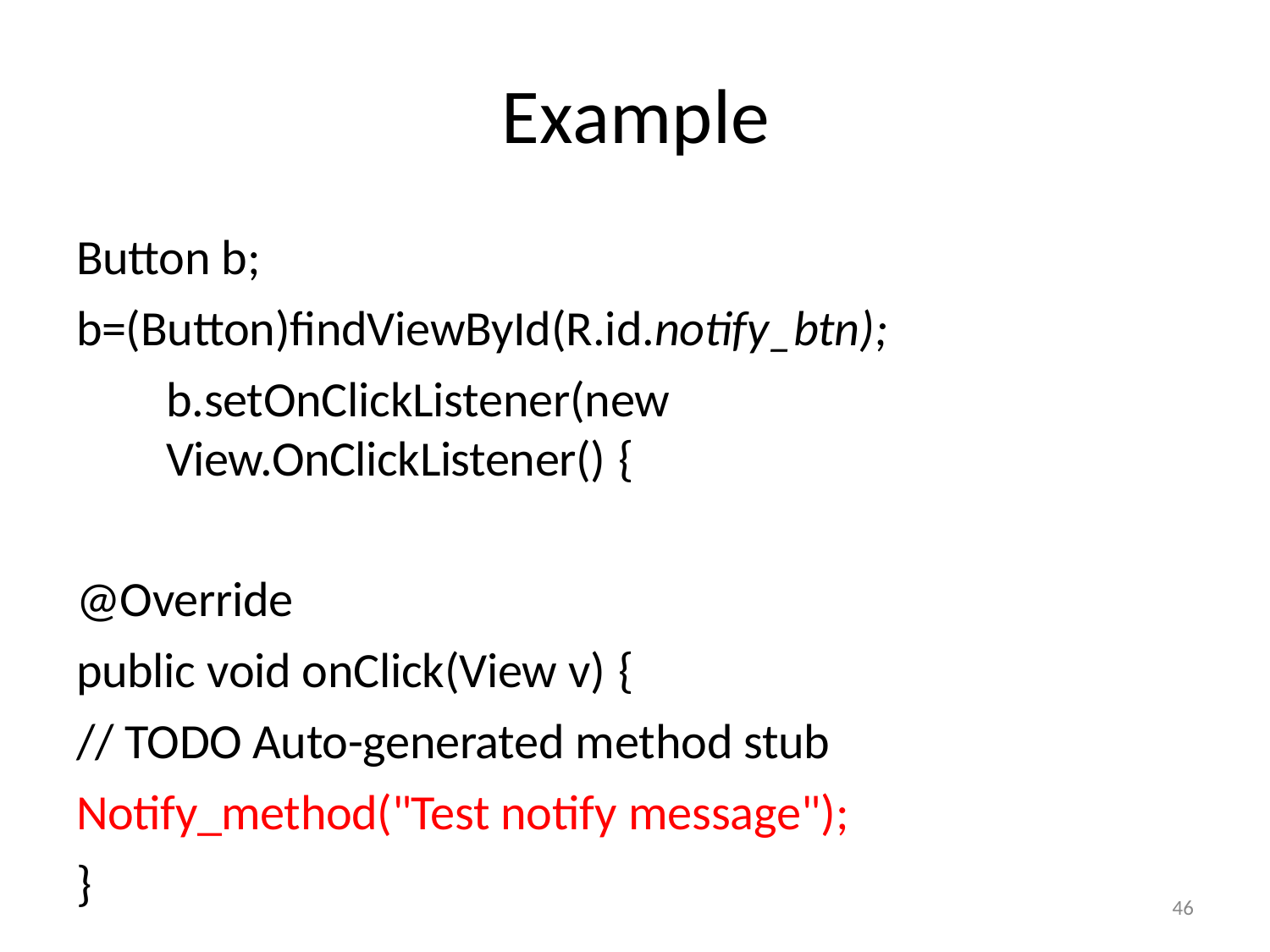

# Example
Button b;  b=(Button)findViewById(R.id.notify_btn);
b.setOnClickListener(new View.OnClickListener() {

@Override
public void onClick(View v) {
// TODO Auto-generated method stub  Notify_method("Test notify message");
}
46